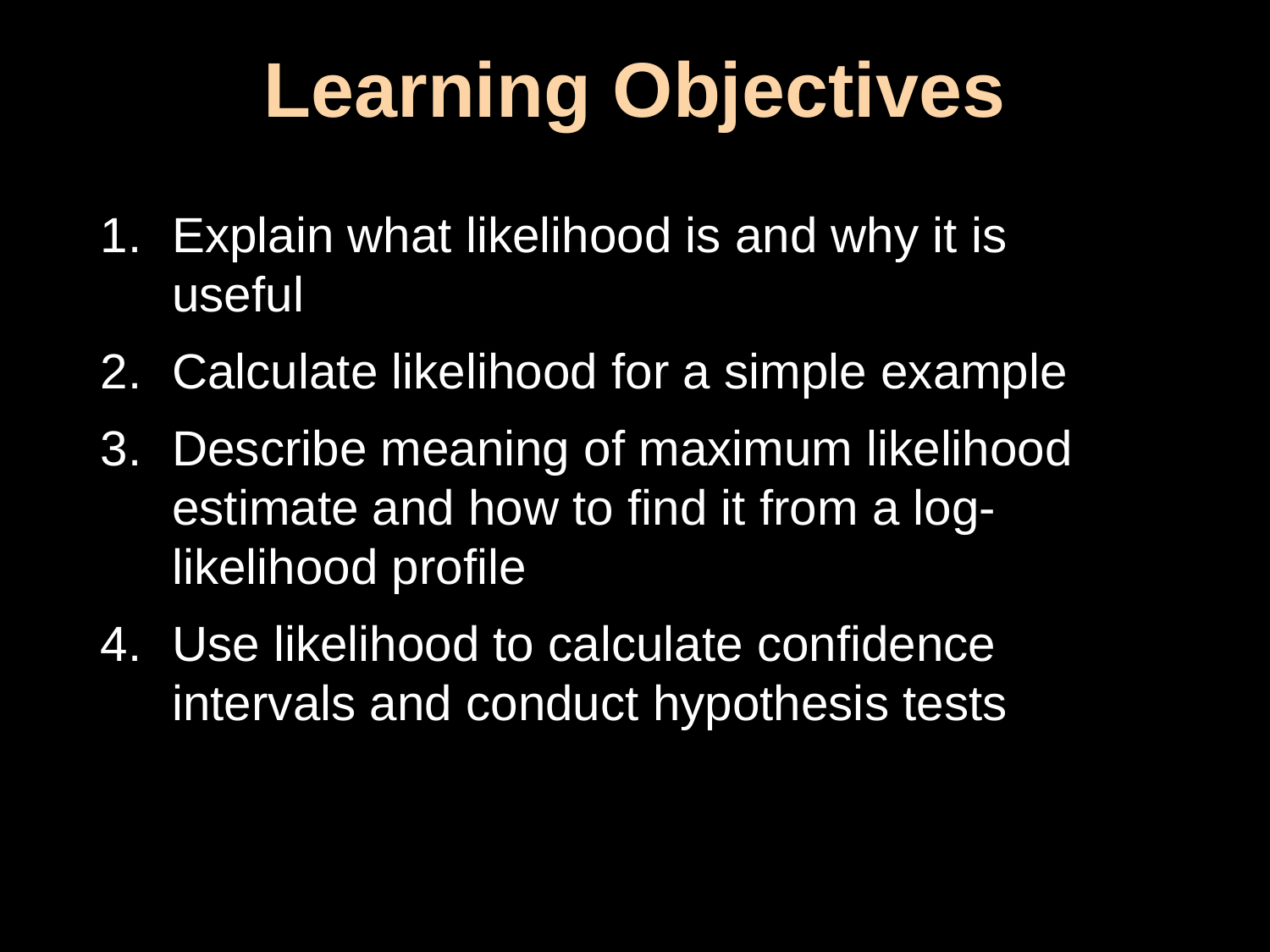

# Learning Objectives
Explain what likelihood is and why it is useful
Calculate likelihood for a simple example
Describe meaning of maximum likelihood estimate and how to find it from a log-likelihood profile
Use likelihood to calculate confidence intervals and conduct hypothesis tests